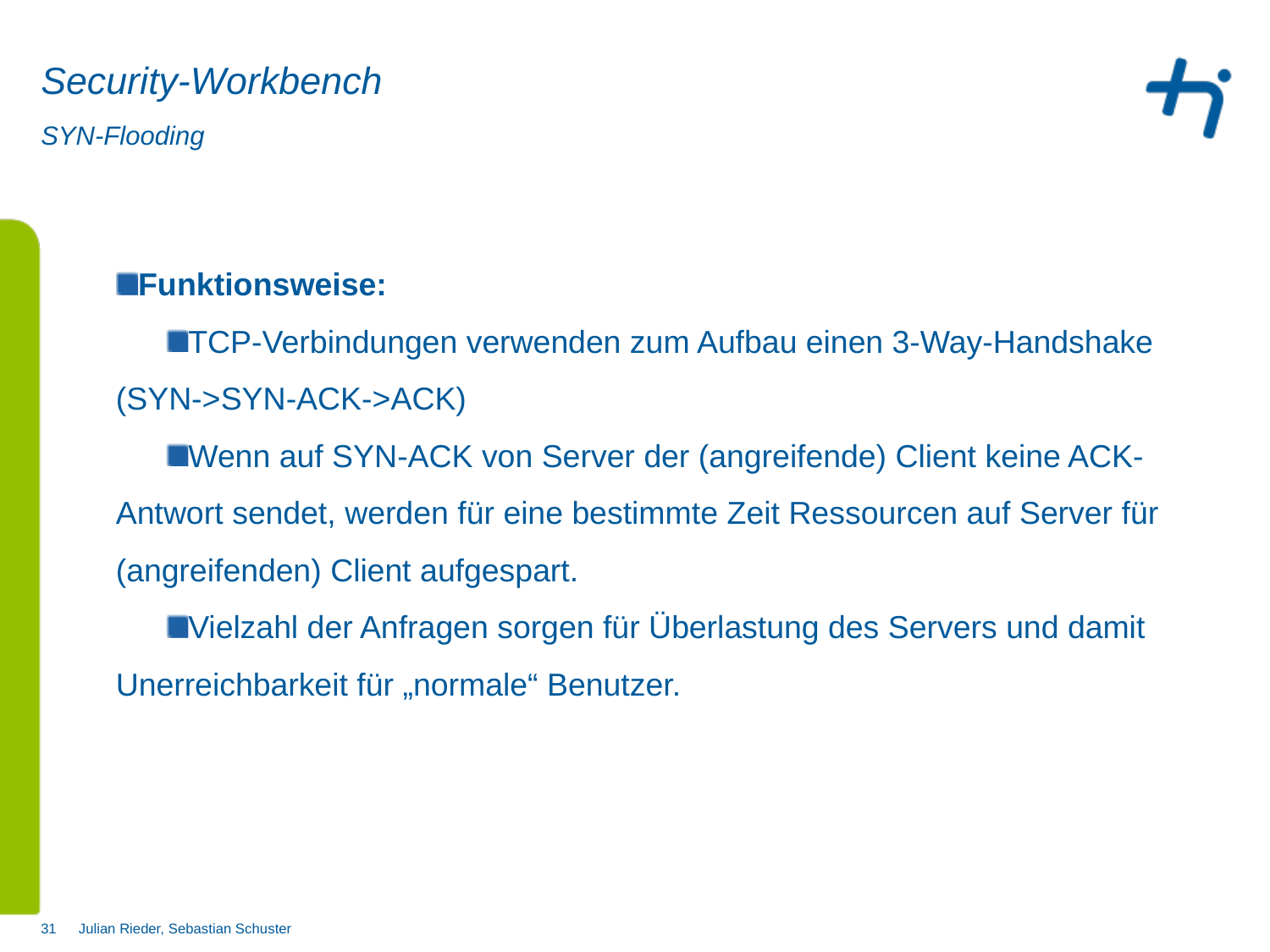

# Security-Workbench
SYN-Flooding
Funktionsweise:
TCP-Verbindungen verwenden zum Aufbau einen 3-Way-Handshake (SYN->SYN-ACK->ACK)
Wenn auf SYN-ACK von Server der (angreifende) Client keine ACK-Antwort sendet, werden für eine bestimmte Zeit Ressourcen auf Server für (angreifenden) Client aufgespart.
Vielzahl der Anfragen sorgen für Überlastung des Servers und damit Unerreichbarkeit für „normale“ Benutzer.

Julian Rieder, Sebastian Schuster
31